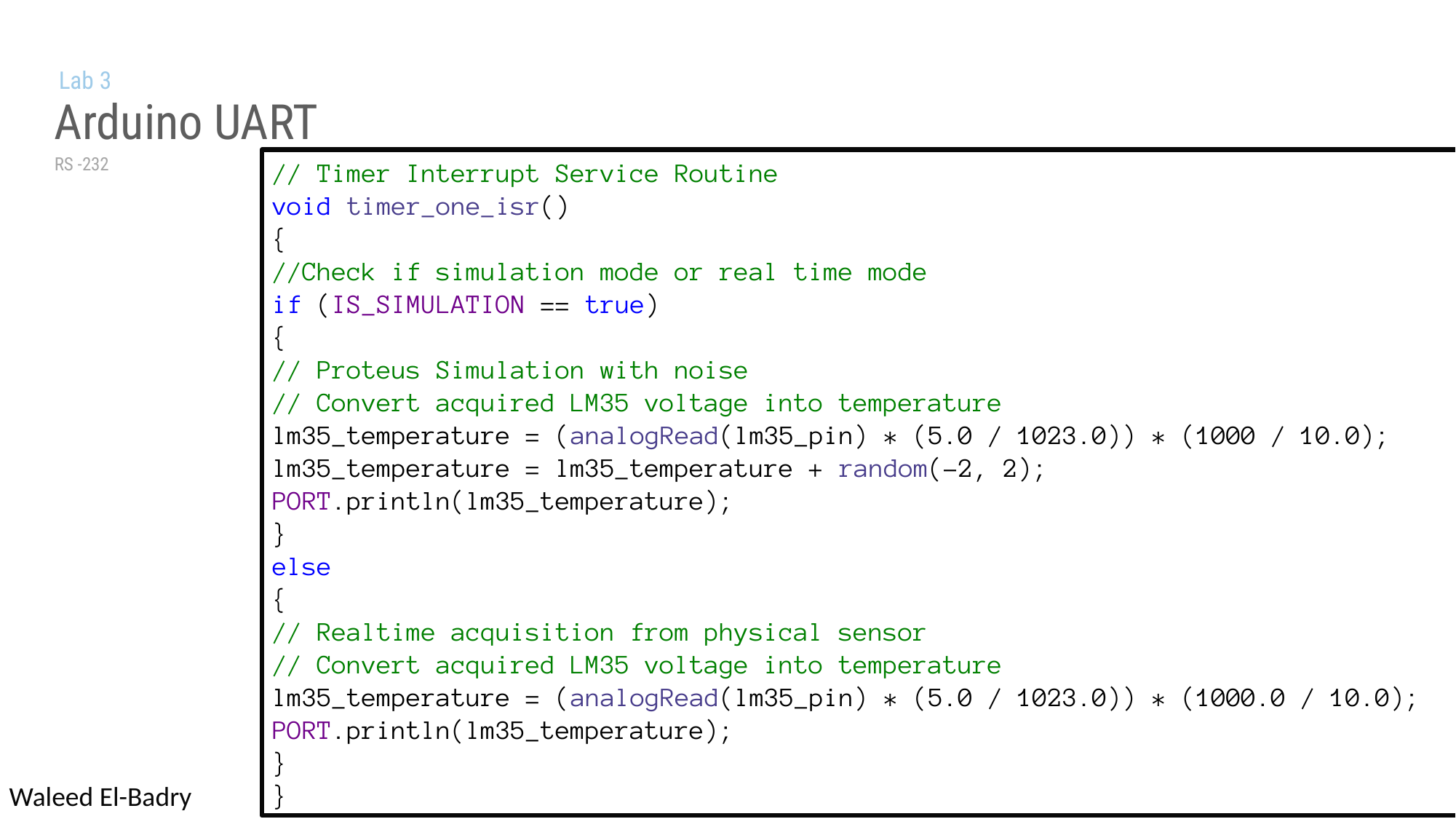

Lab 3
# Arduino UART
RS -232
// Timer Interrupt Service Routine
void timer_one_isr()
{
//Check if simulation mode or real time mode
if (IS_SIMULATION == true)
{
// Proteus Simulation with noise
// Convert acquired LM35 voltage into temperature
lm35_temperature = (analogRead(lm35_pin) * (5.0 / 1023.0)) * (1000 / 10.0);
lm35_temperature = lm35_temperature + random(-2, 2);
PORT.println(lm35_temperature);
}
else
{
// Realtime acquisition from physical sensor
// Convert acquired LM35 voltage into temperature
lm35_temperature = (analogRead(lm35_pin) * (5.0 / 1023.0)) * (1000.0 / 10.0);
PORT.println(lm35_temperature);
}
}

Waleed El-Badry